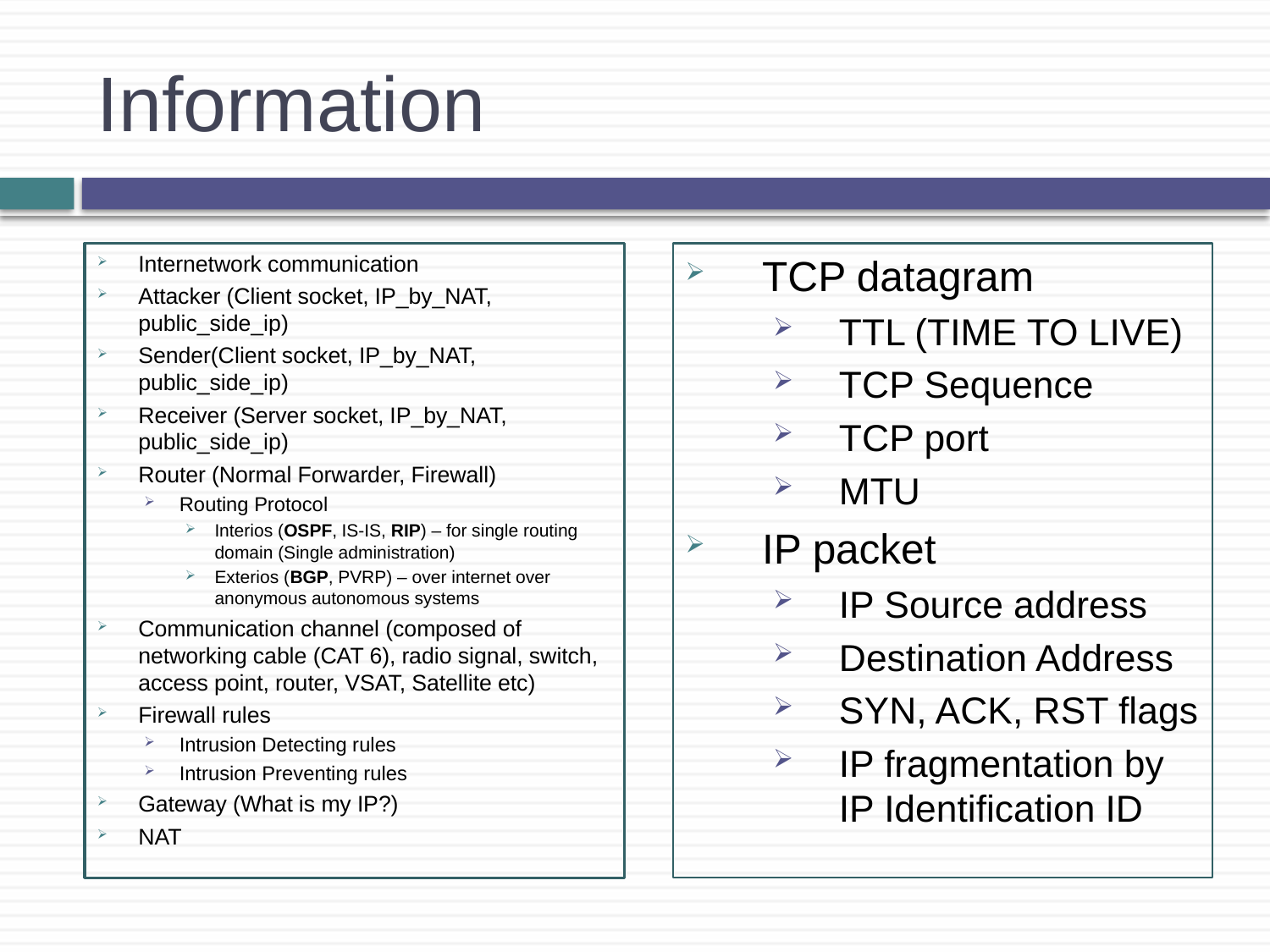

# Information
Internetwork communication
Attacker (Client socket, IP_by_NAT, public_side_ip)
Sender(Client socket, IP_by_NAT, public_side_ip)
Receiver (Server socket, IP_by_NAT, public_side_ip)
Router (Normal Forwarder, Firewall)
Routing Protocol
Interios (OSPF, IS-IS, RIP) – for single routing domain (Single administration)
Exterios (BGP, PVRP) – over internet over anonymous autonomous systems
Communication channel (composed of networking cable (CAT 6), radio signal, switch, access point, router, VSAT, Satellite etc)
Firewall rules
Intrusion Detecting rules
Intrusion Preventing rules
Gateway (What is my IP?)
NAT

TCP datagram
TTL (TIME TO LIVE)
TCP Sequence
TCP port
MTU
IP packet
IP Source address
Destination Address
SYN, ACK, RST flags
IP fragmentation by IP Identification ID